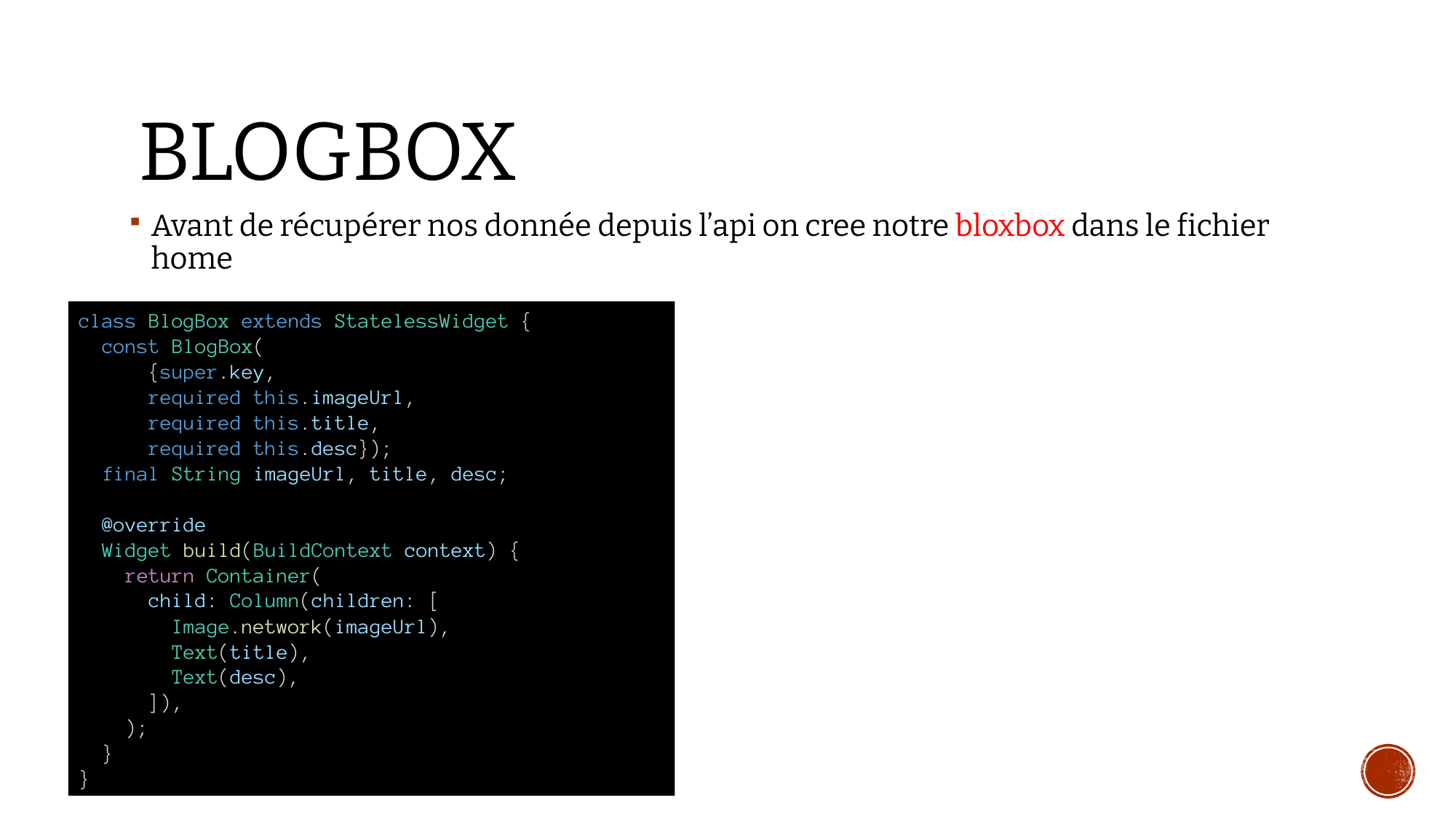

# blogbox
Avant de récupérer nos donnée depuis l’api on cree notre bloxbox dans le fichier home
class BlogBox extends StatelessWidget {
  const BlogBox(
      {super.key,
      required this.imageUrl,
      required this.title,
      required this.desc});
  final String imageUrl, title, desc;
  @override
  Widget build(BuildContext context) {
    return Container(
      child: Column(children: [
        Image.network(imageUrl),
        Text(title),
        Text(desc),
      ]),
    );
  }
}